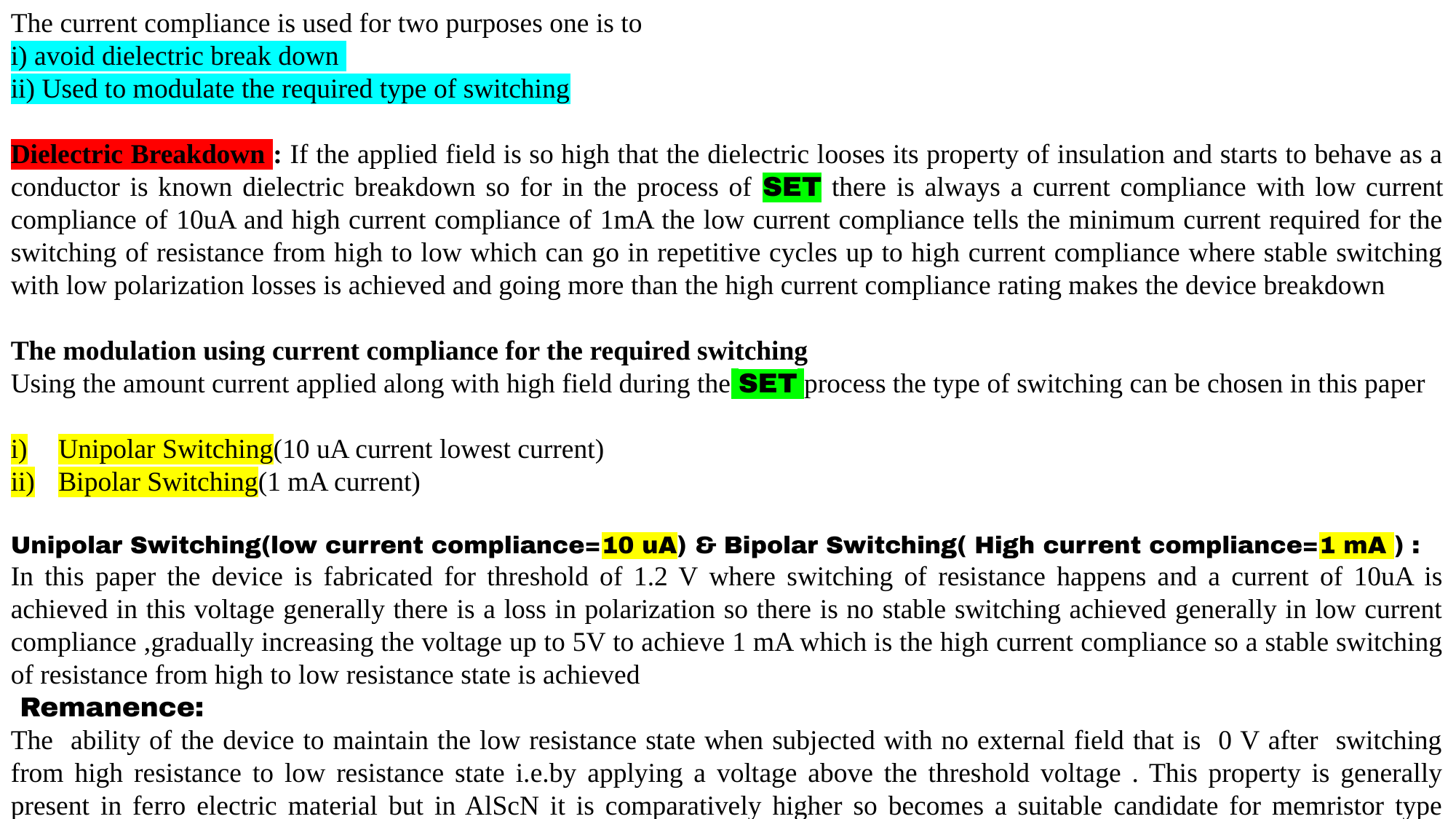

The current compliance is used for two purposes one is to
i) avoid dielectric break down
ii) Used to modulate the required type of switching

Dielectric Breakdown : If the applied field is so high that the dielectric looses its property of insulation and starts to behave as a conductor is known dielectric breakdown so for in the process of SET there is always a current compliance with low current compliance of 10uA and high current compliance of 1mA the low current compliance tells the minimum current required for the switching of resistance from high to low which can go in repetitive cycles up to high current compliance where stable switching with low polarization losses is achieved and going more than the high current compliance rating makes the device breakdown

The modulation using current compliance for the required switching
Using the amount current applied along with high field during the SET process the type of switching can be chosen in this paper

Unipolar Switching(10 uA current lowest current)
Bipolar Switching(1 mA current)

Unipolar Switching(low current compliance=10 uA) & Bipolar Switching( High current compliance=1 mA ) :
In this paper the device is fabricated for threshold of 1.2 V where switching of resistance happens and a current of 10uA is achieved in this voltage generally there is a loss in polarization so there is no stable switching achieved generally in low current compliance ,gradually increasing the voltage up to 5V to achieve 1 mA which is the high current compliance so a stable switching of resistance from high to low resistance state is achieved
 Remanence:
The  ability of the device to maintain the low resistance state when subjected with no external field that is  0 V after  switching from high resistance to low resistance state i.e.by applying a voltage above the threshold voltage . This property is generally present in ferro electric material but in AlScN it is comparatively higher so becomes a suitable candidate for memristor type devices